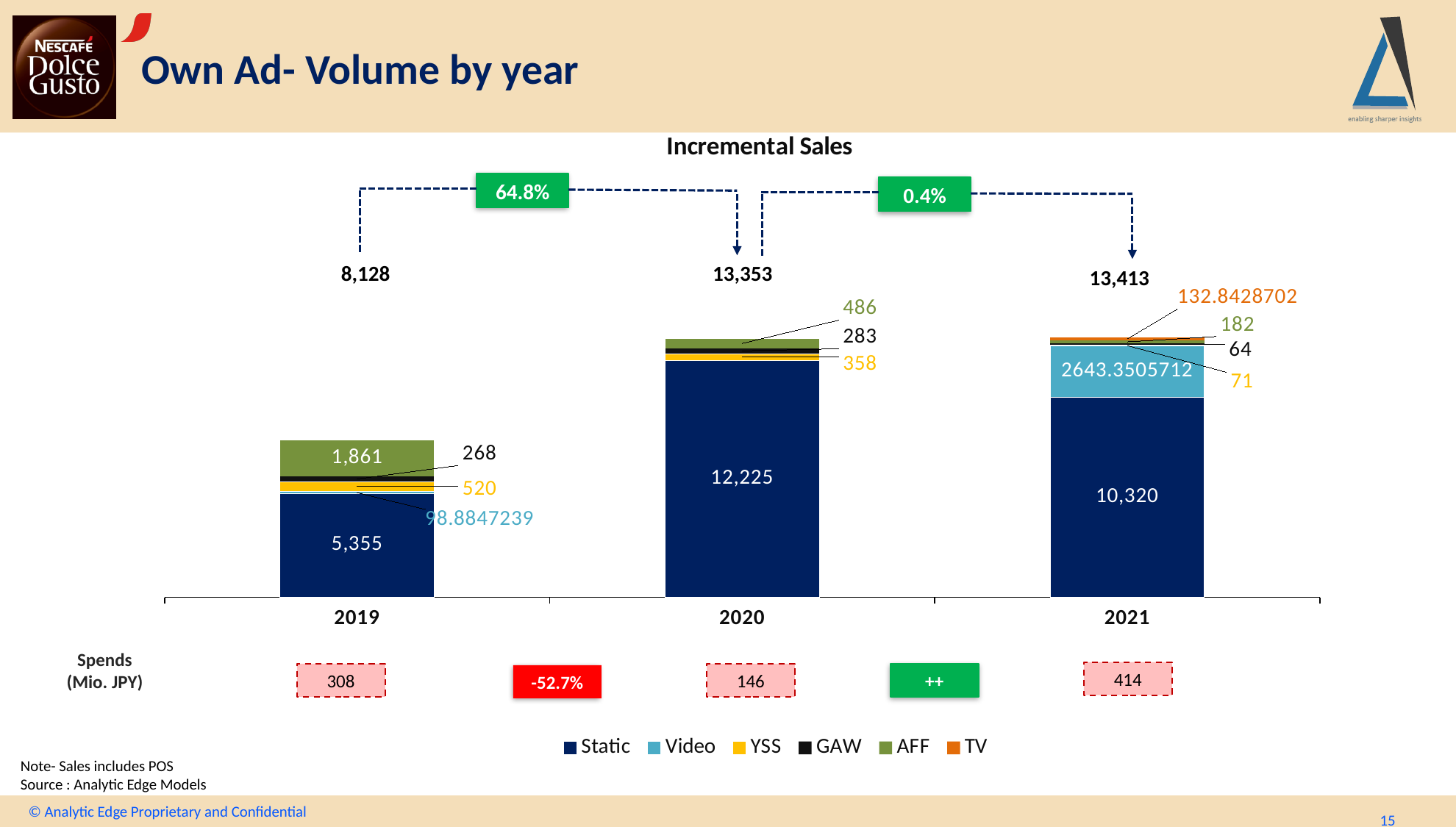

# Own Ad- Volume by year

### Chart: Incremental Sales

| Category | Static | Video | YSS | GAW | AFF | TV |
|---|---|---|---|---|---|---|
| 2019 | 5354.6298201 | 98.88472390000001 | 519.7773457000002 | 268.09292940000006 | 1861.0590161000005 | None |
| 2020 | 12225.312656499998 | None | 358.4130366000001 | 283.33235049999985 | 486.07357500000006 | None |
| 2021 | 10320.180394599998 | 2643.3505711999996 | 70.578004 | 63.813143299999986 | 182.31676639999998 | 132.8428702 |
64.8%
0.4%
8,128
13,353
13,413
Spends
(Mio. JPY)
414
308
146
++
-52.7%
Note- Sales includes POS
Source : Analytic Edge Models
© Analytic Edge Proprietary and Confidential
15